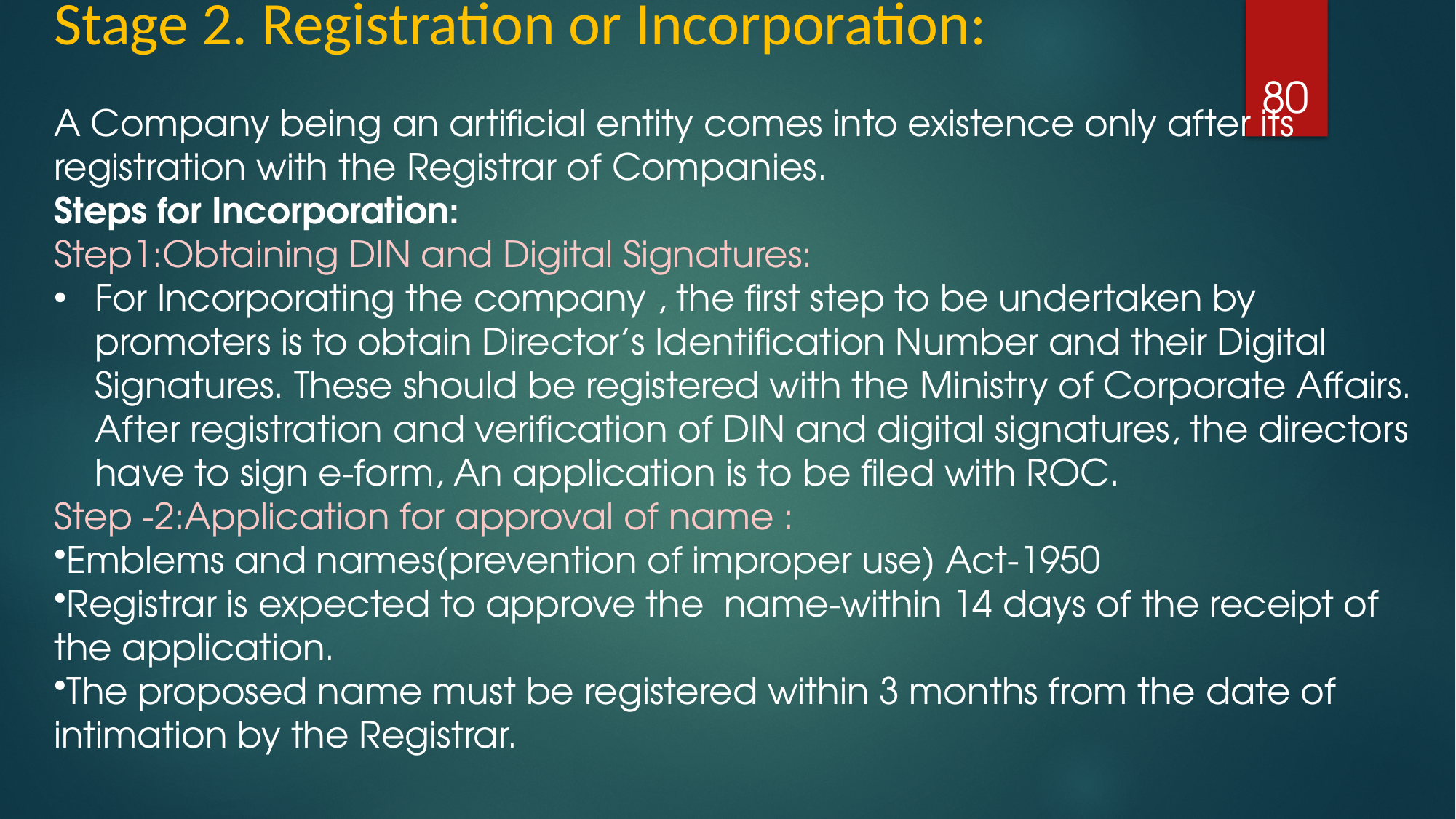

Stage 2. Registration or Incorporation:

A Company being an artificial entity comes into existence only after its registration with the Registrar of Companies.
Steps for Incorporation:
Step1:Obtaining DIN and Digital Signatures:
For Incorporating the company , the first step to be undertaken by promoters is to obtain Director’s Identification Number and their Digital Signatures. These should be registered with the Ministry of Corporate Affairs. After registration and verification of DIN and digital signatures, the directors have to sign e-form, An application is to be filed with ROC.
Step -2:Application for approval of name :
Emblems and names(prevention of improper use) Act-1950
Registrar is expected to approve the  name-within 14 days of the receipt of the application.
The proposed name must be registered within 3 months from the date of intimation by the Registrar.

80